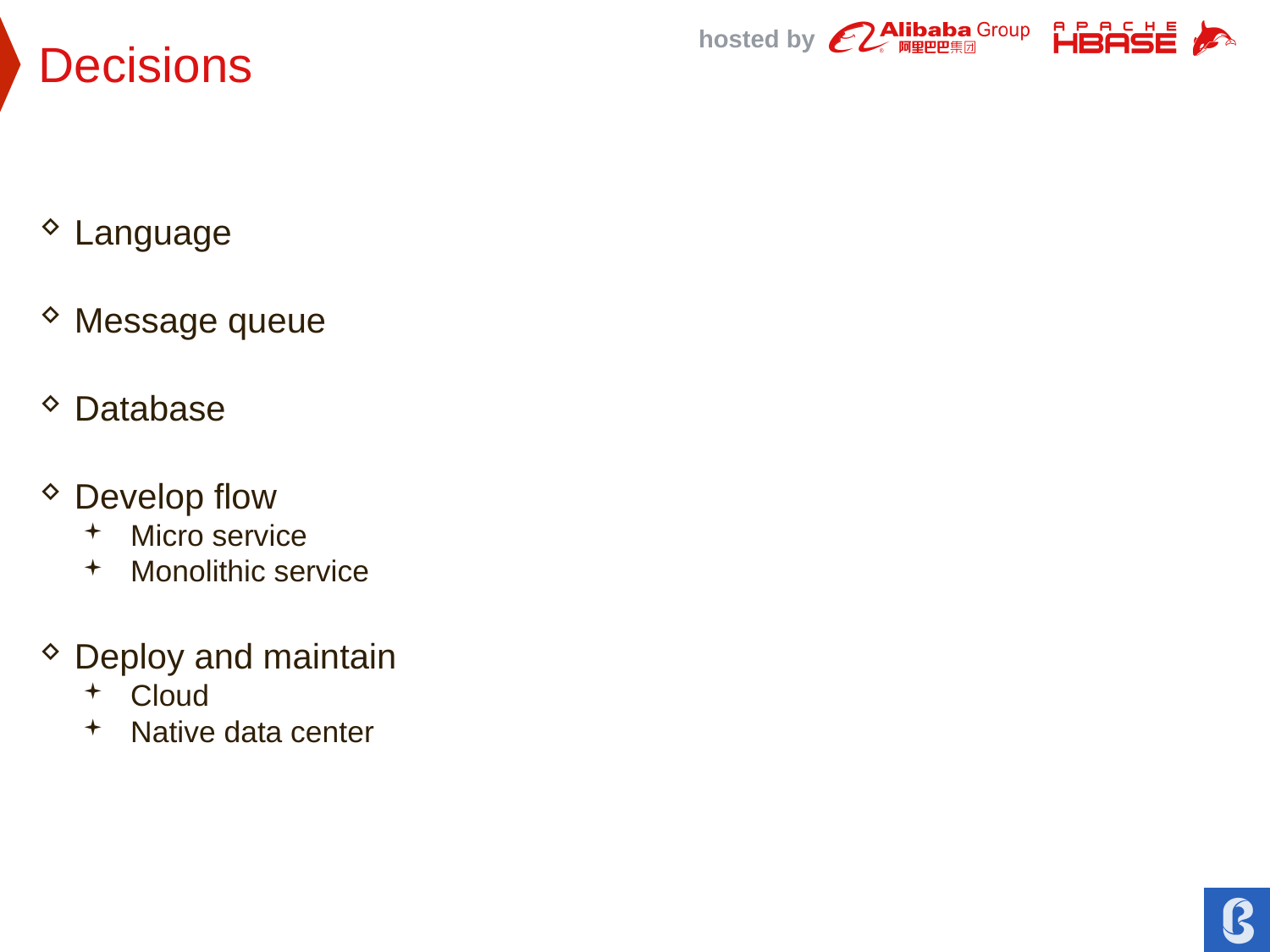

Decisions

Language
Message queue
Database
Develop flow
Micro service
Monolithic service
Deploy and maintain
Cloud
Native data center